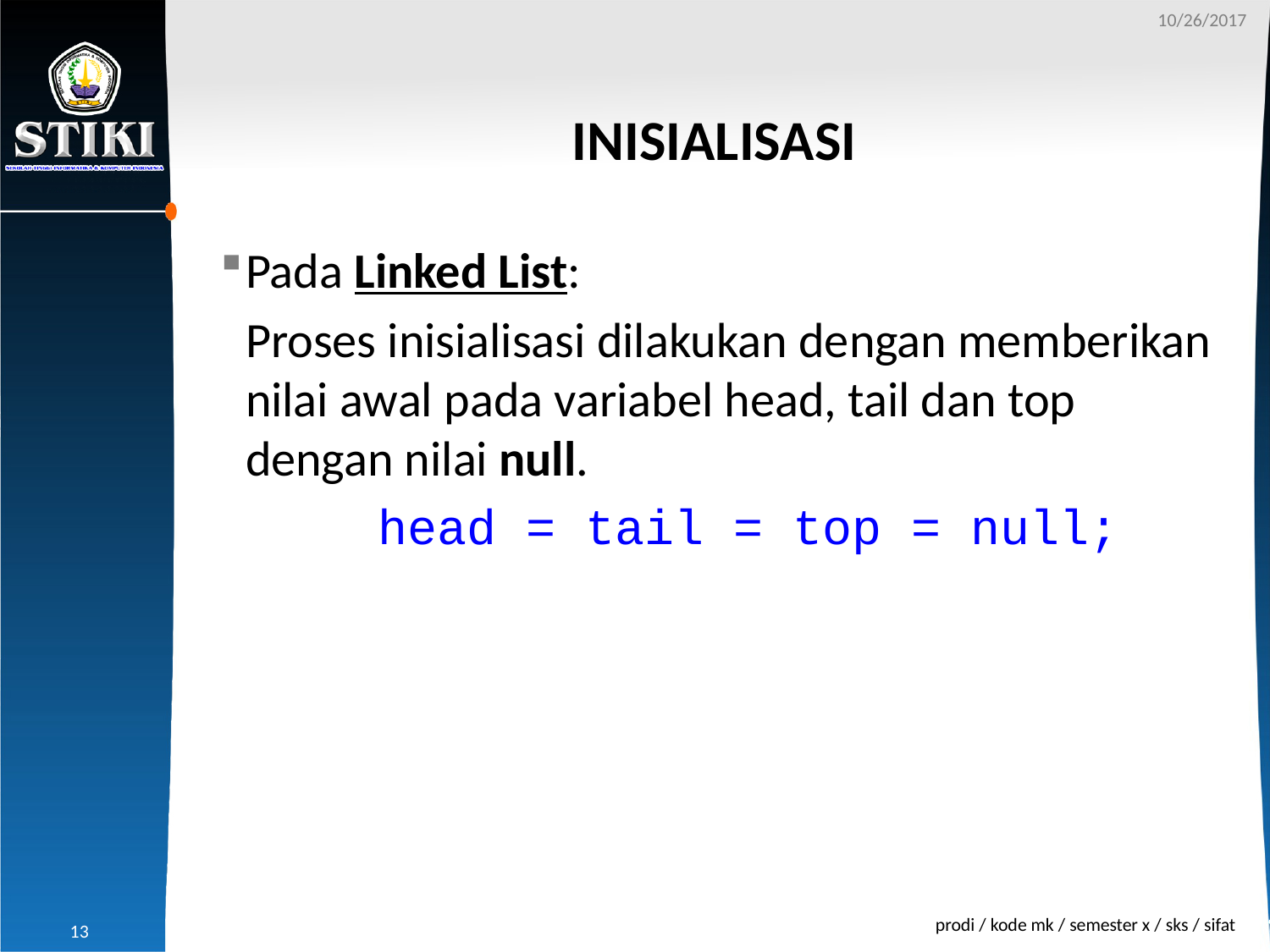

10/26/2017
# INISIALISASI
Pada Linked List:
	Proses inisialisasi dilakukan dengan memberikan nilai awal pada variabel head, tail dan top dengan nilai null.
	 head = tail = top = null;

13
prodi / kode mk / semester x / sks / sifat